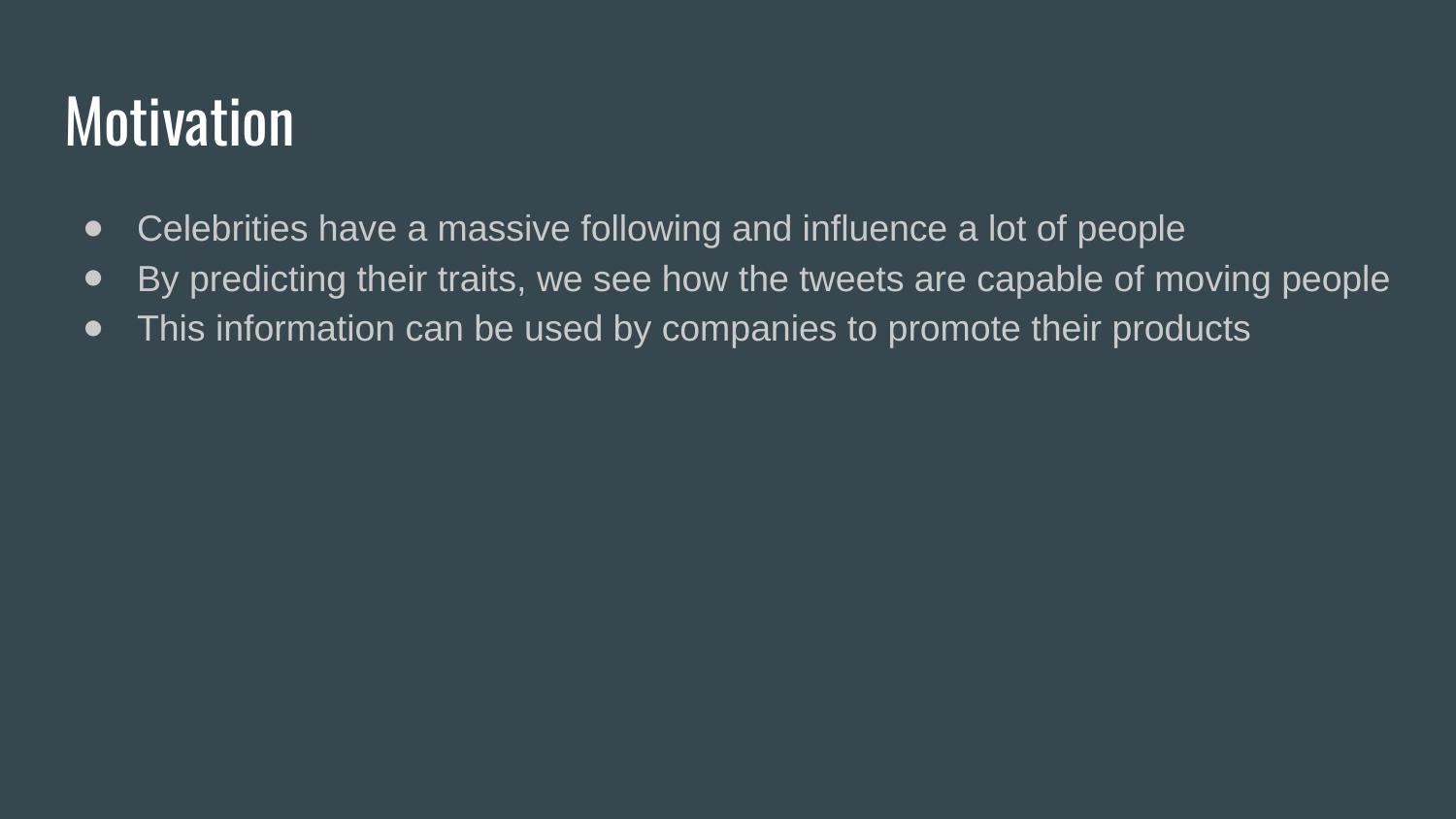

# Motivation
Celebrities have a massive following and influence a lot of people
By predicting their traits, we see how the tweets are capable of moving people
This information can be used by companies to promote their products